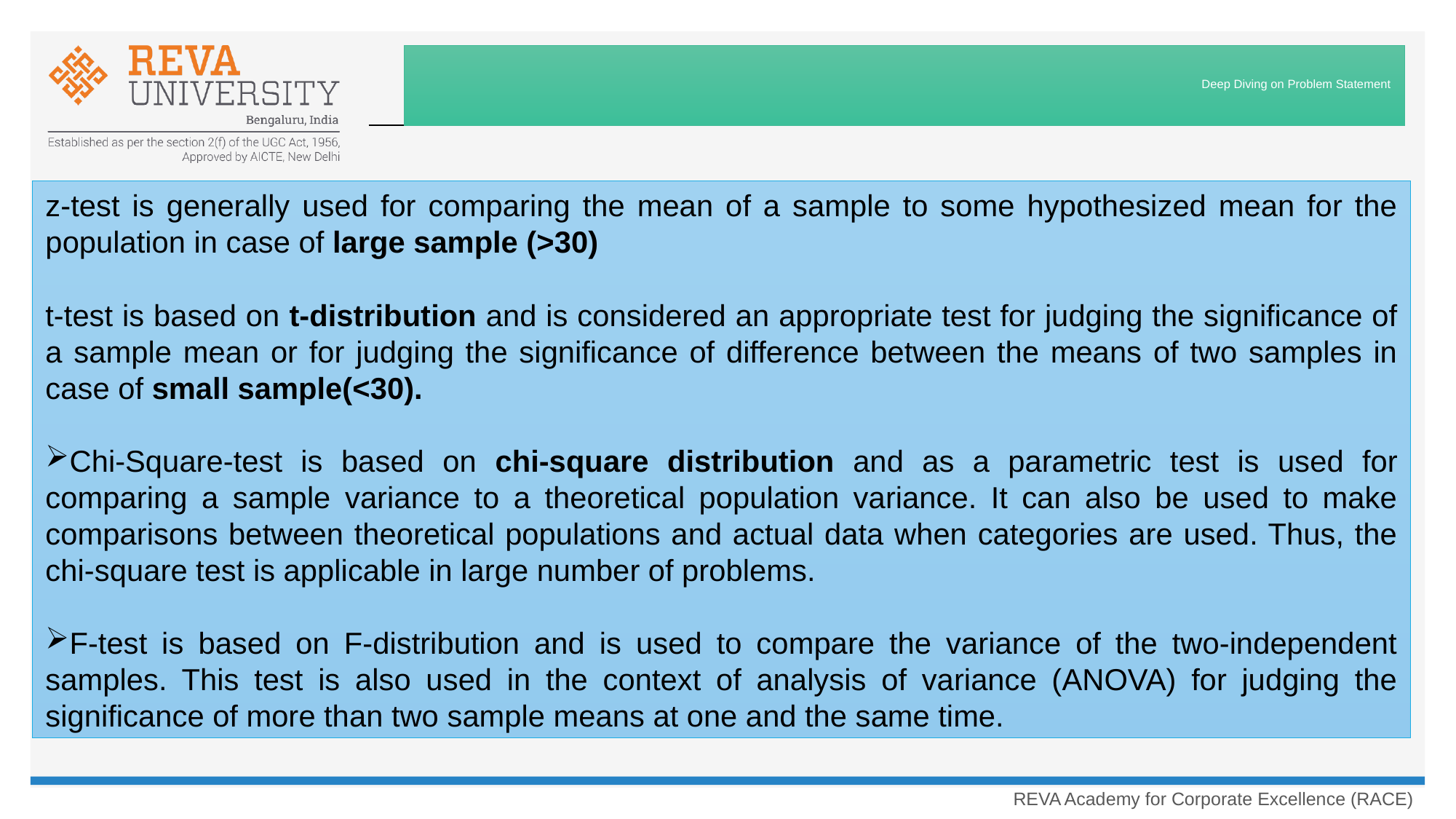

# Deep Diving on Problem Statement
z-test is generally used for comparing the mean of a sample to some hypothesized mean for the population in case of large sample (>30)

t-test is based on t-distribution and is considered an appropriate test for judging the significance of a sample mean or for judging the significance of difference between the means of two samples in case of small sample(<30).

Chi-Square-test is based on chi-square distribution and as a parametric test is used for comparing a sample variance to a theoretical population variance. It can also be used to make comparisons between theoretical populations and actual data when categories are used. Thus, the chi-square test is applicable in large number of problems.

F-test is based on F-distribution and is used to compare the variance of the two-independent samples. This test is also used in the context of analysis of variance (ANOVA) for judging the significance of more than two sample means at one and the same time.